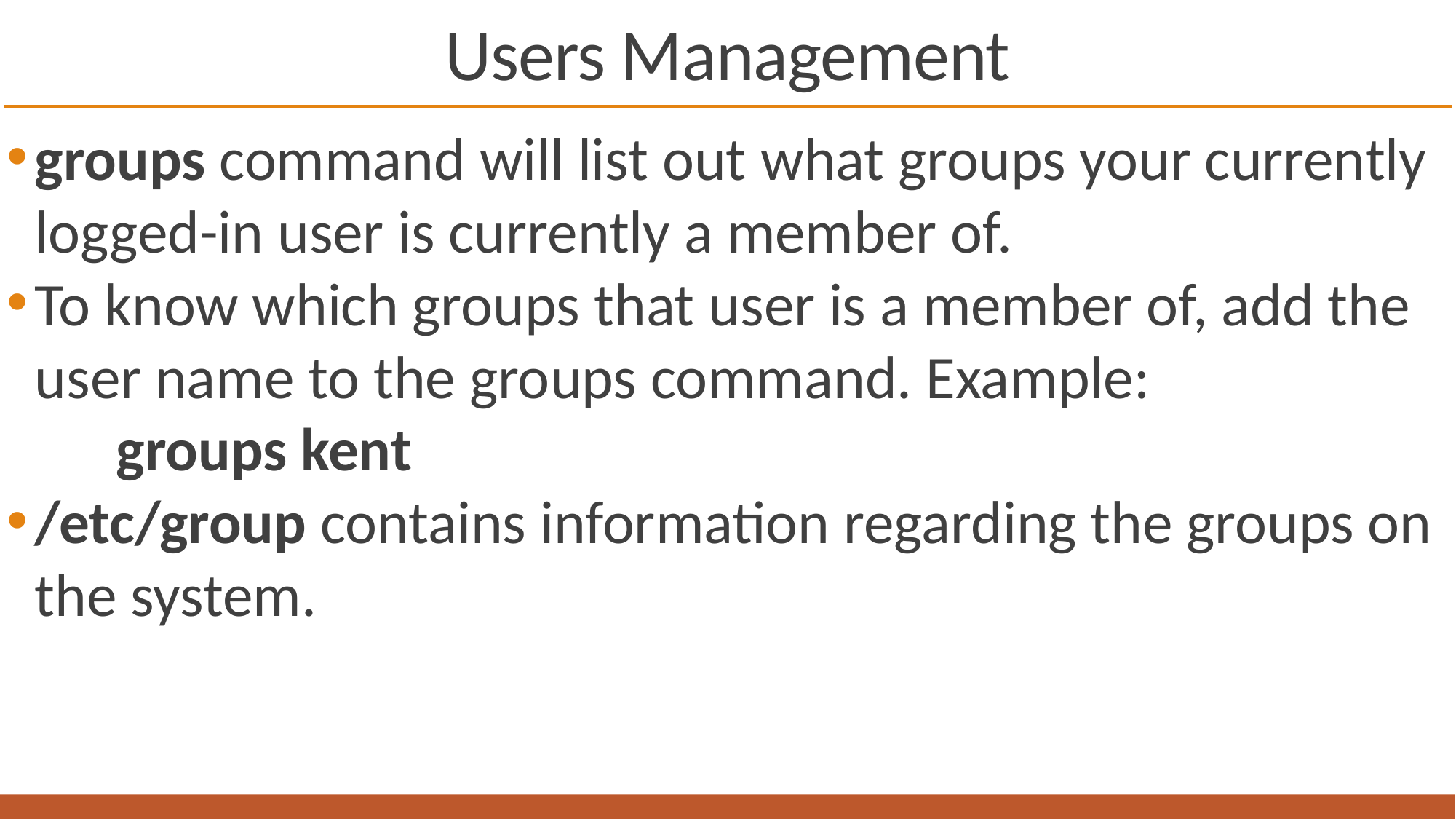

# Users Management
groups command will list out what groups your currently logged-in user is currently a member of.
To know which groups that user is a member of, add the user name to the groups command. Example:
	groups kent
/etc/group contains information regarding the groups on the system.